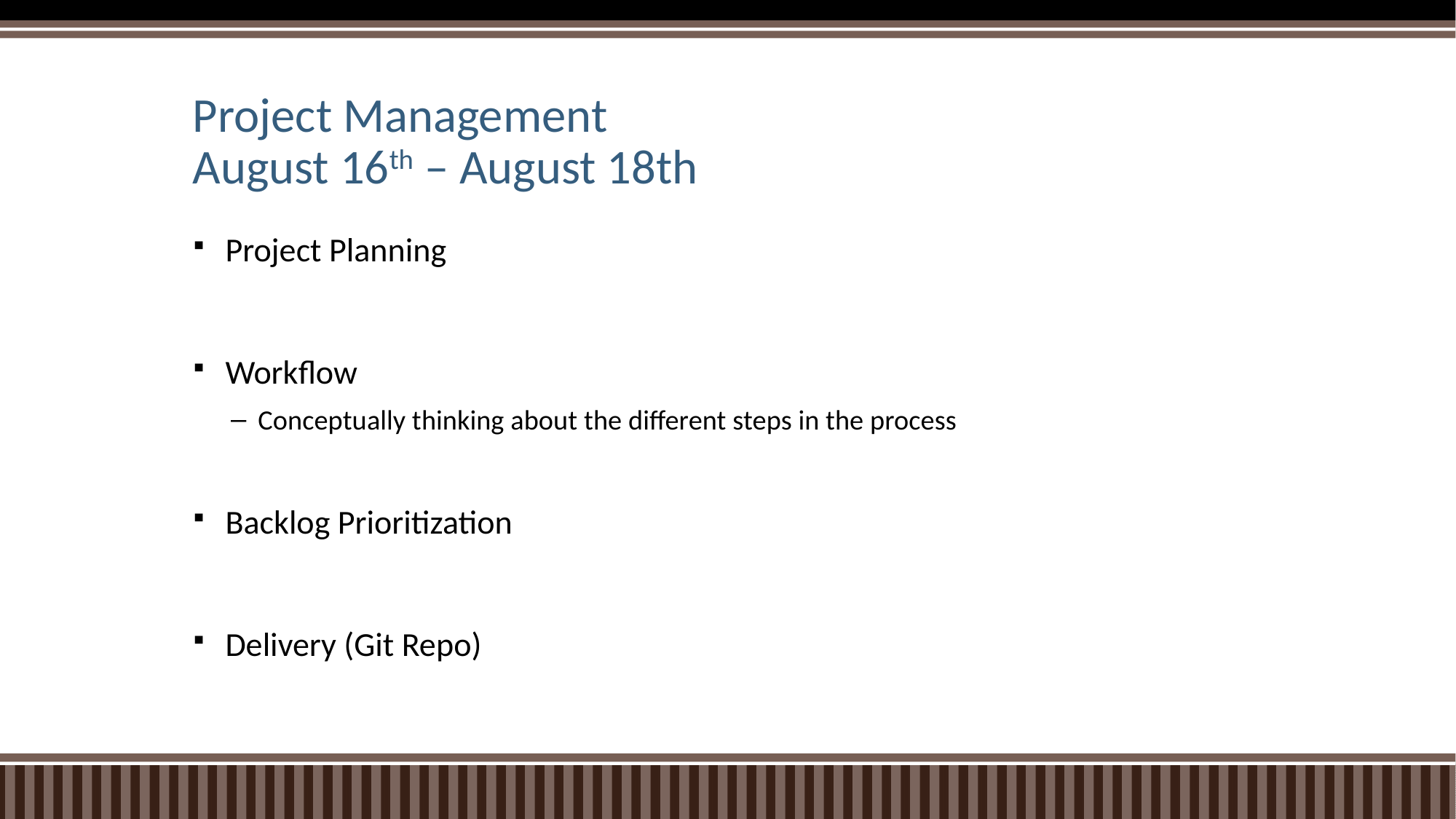

# Project Management August 16th – August 18th
Project Planning

Workflow
Conceptually thinking about the different steps in the process

Backlog Prioritization

Delivery (Git Repo)